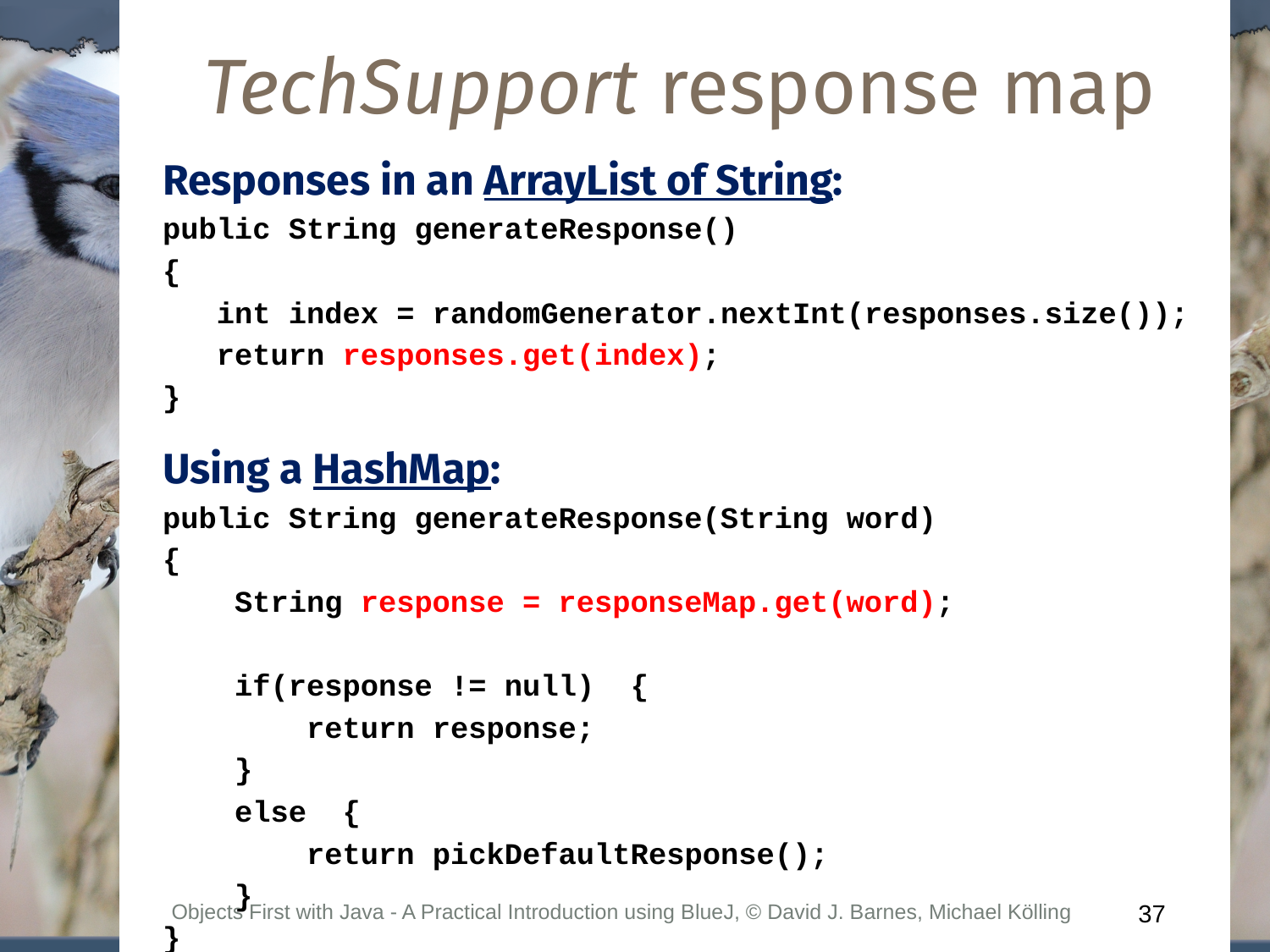

# TechSupport response map
Responses in an ArrayList of String:
public String generateResponse()
{
   int index = randomGenerator.nextInt(responses.size());
   return responses.get(index);
}

Using a HashMap:
public String generateResponse(String word)
{
    String response = responseMap.get(word);

    if(response != null)  {
        return response;
    }
    else  {
        return pickDefaultResponse();
    }
}
Objects First with Java - A Practical Introduction using BlueJ, © David J. Barnes, Michael Kölling